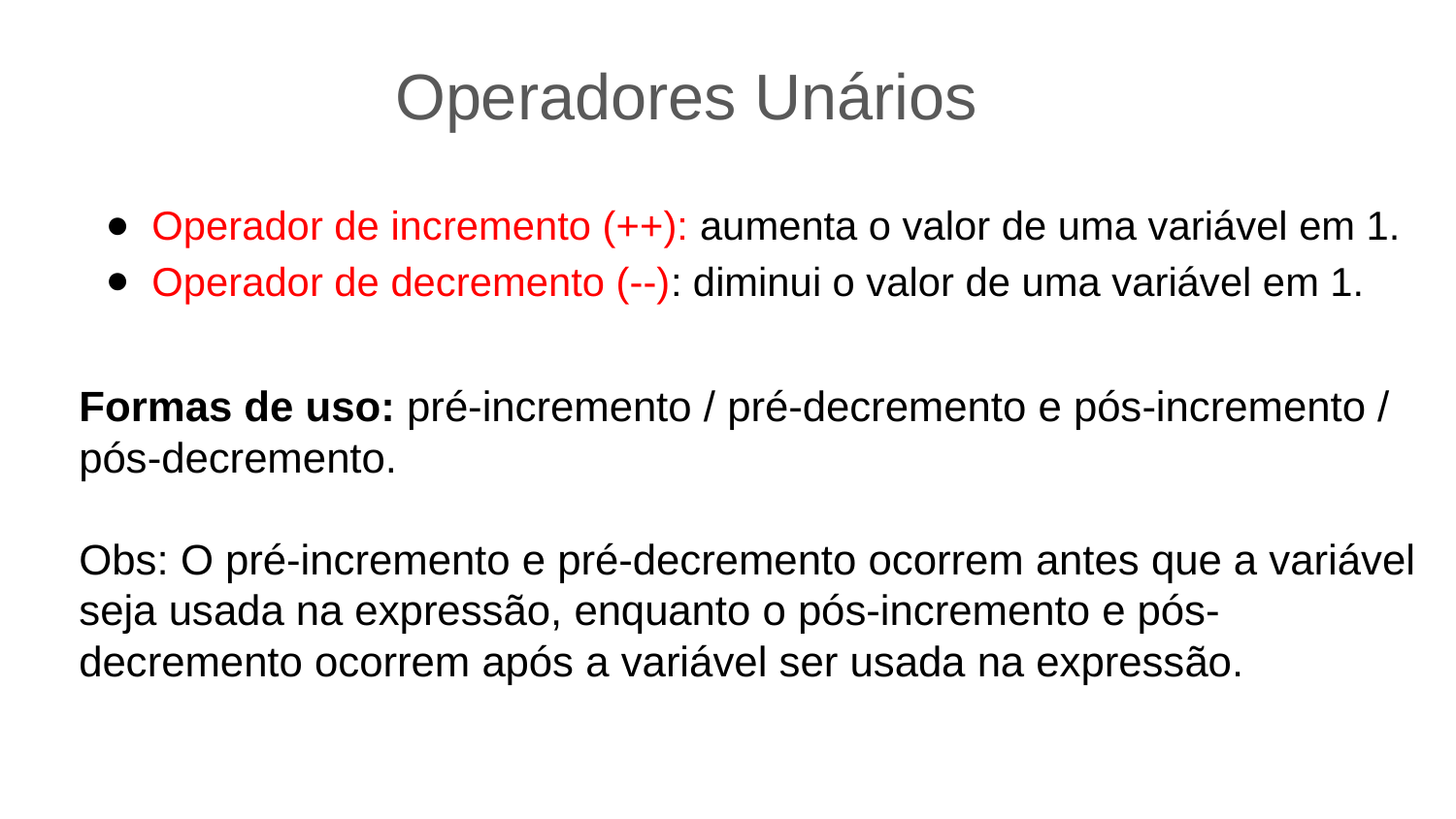

Operadores Unários
Operador de incremento (++): aumenta o valor de uma variável em 1.
Operador de decremento (--): diminui o valor de uma variável em 1.

Formas de uso: pré-incremento / pré-decremento e pós-incremento / pós-decremento.

Obs: O pré-incremento e pré-decremento ocorrem antes que a variável seja usada na expressão, enquanto o pós-incremento e pós-decremento ocorrem após a variável ser usada na expressão.